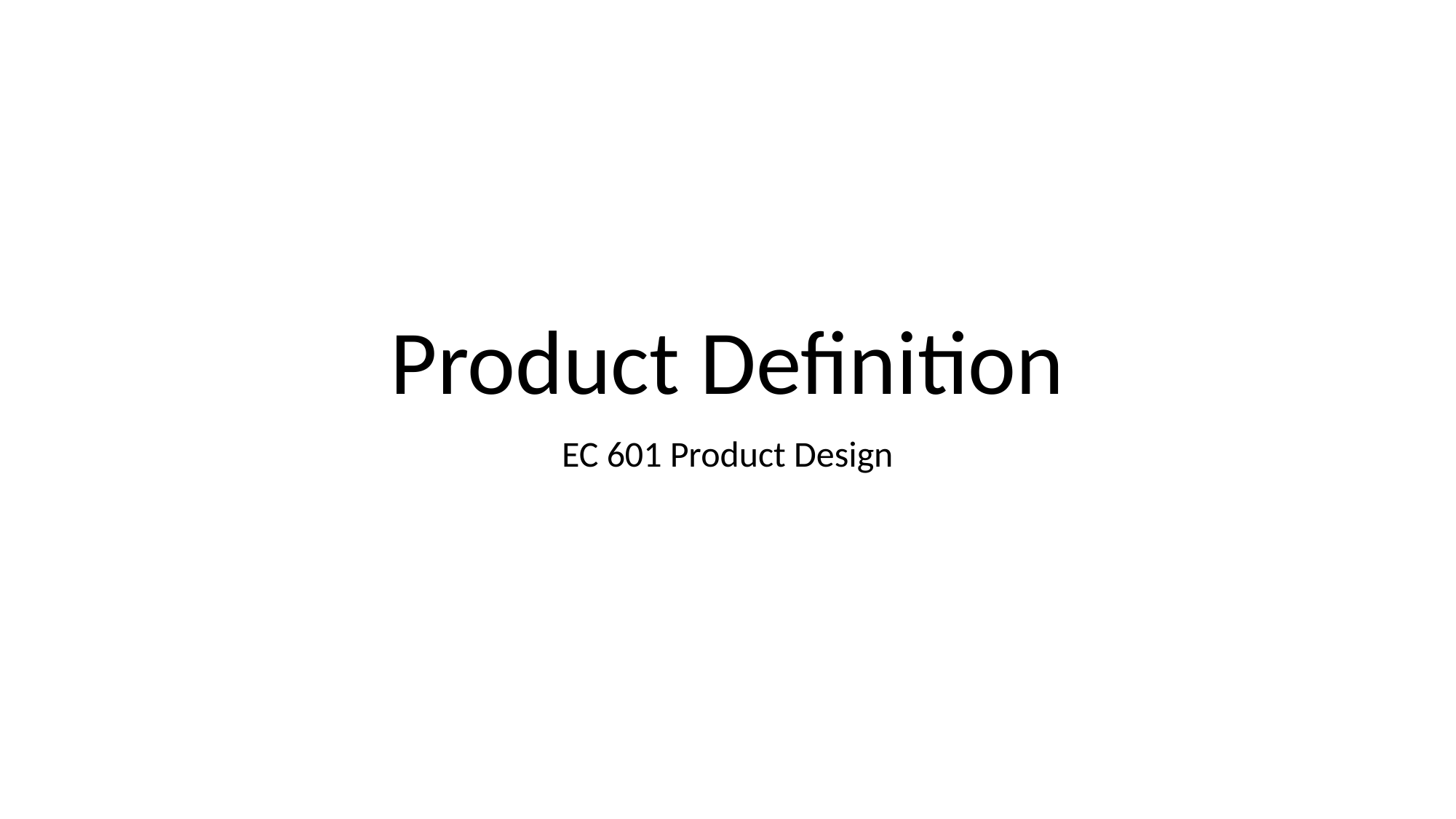

# Product Definition
EC 601 Product Design